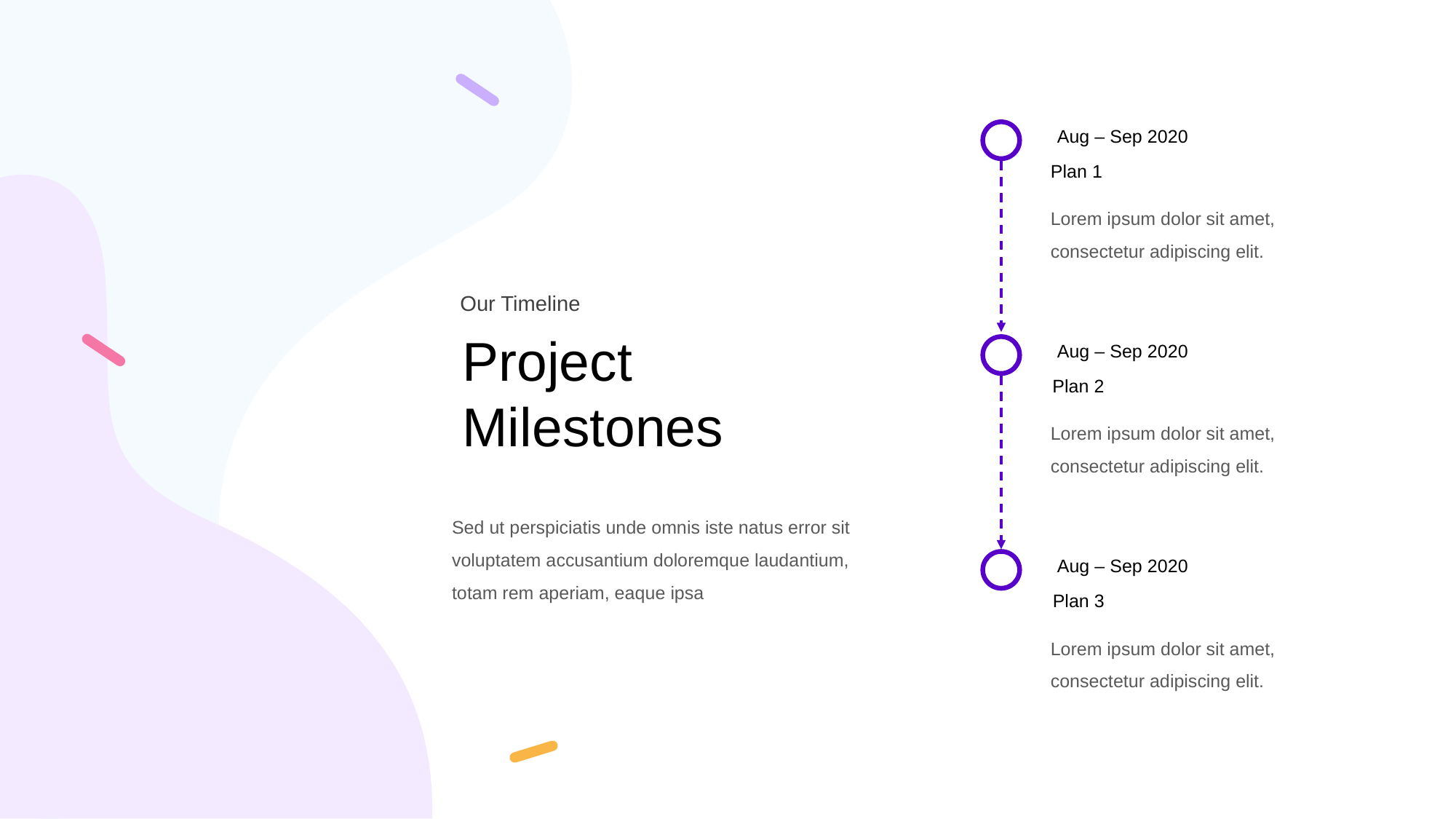

Aug – Sep 2020
Plan 1

Lorem ipsum dolor sit amet, consectetur adipiscing elit.
Our Timeline
Project
Milestones

Aug – Sep 2020

Plan 2
Lorem ipsum dolor sit amet, consectetur adipiscing elit.
Sed ut perspiciatis unde omnis iste natus error sit voluptatem accusantium doloremque laudantium, totam rem aperiam, eaque ipsa

Aug – Sep 2020
Plan 3
Lorem ipsum dolor sit amet, consectetur adipiscing elit.